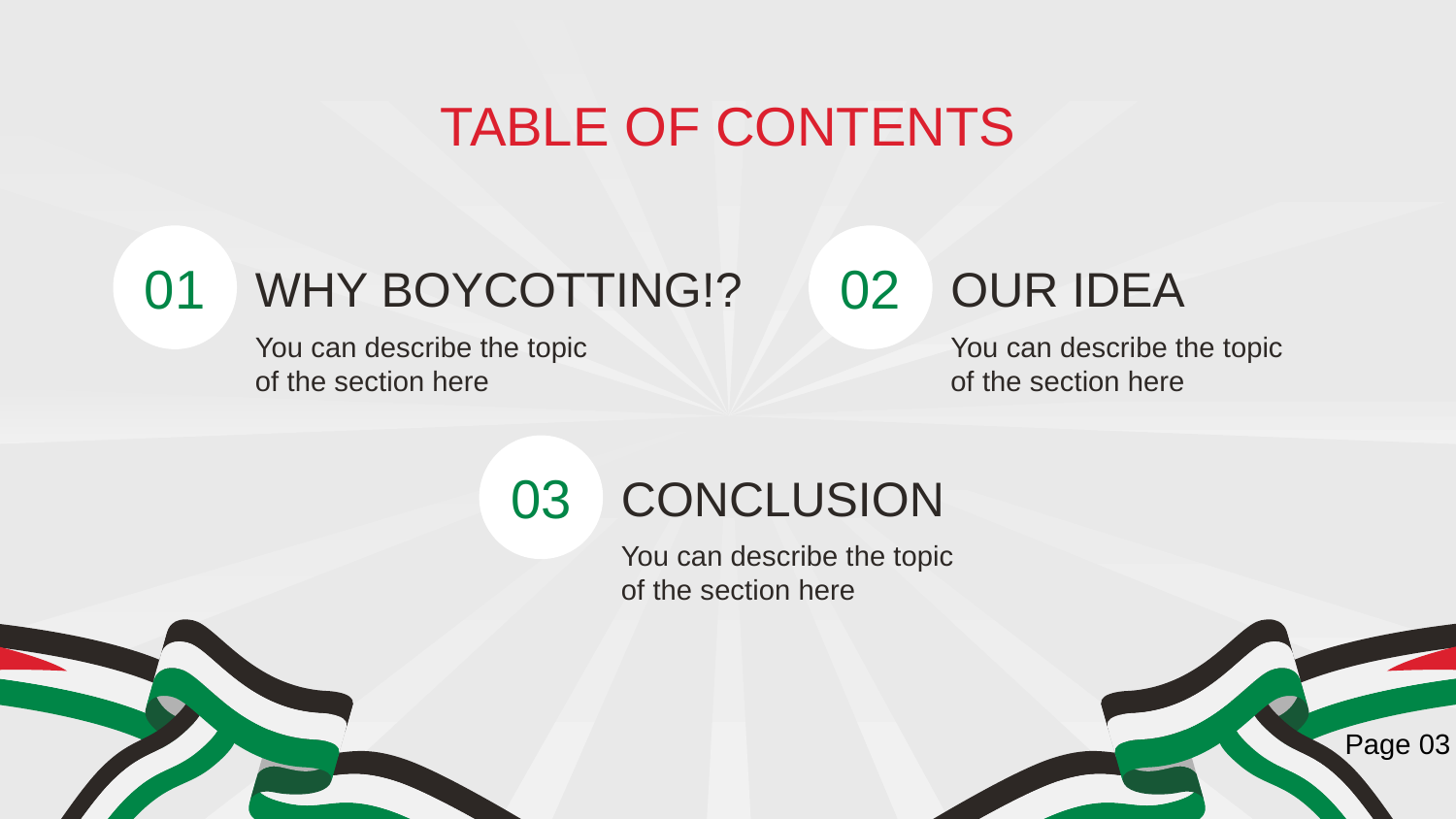

# TABLE OF CONTENTS

01
02
WHY BOYCOTTING!?
OUR IDEA
You can describe the topic of the section here
You can describe the topic of the section here

03
CONCLUSION
You can describe the topic of the section here

Page 03